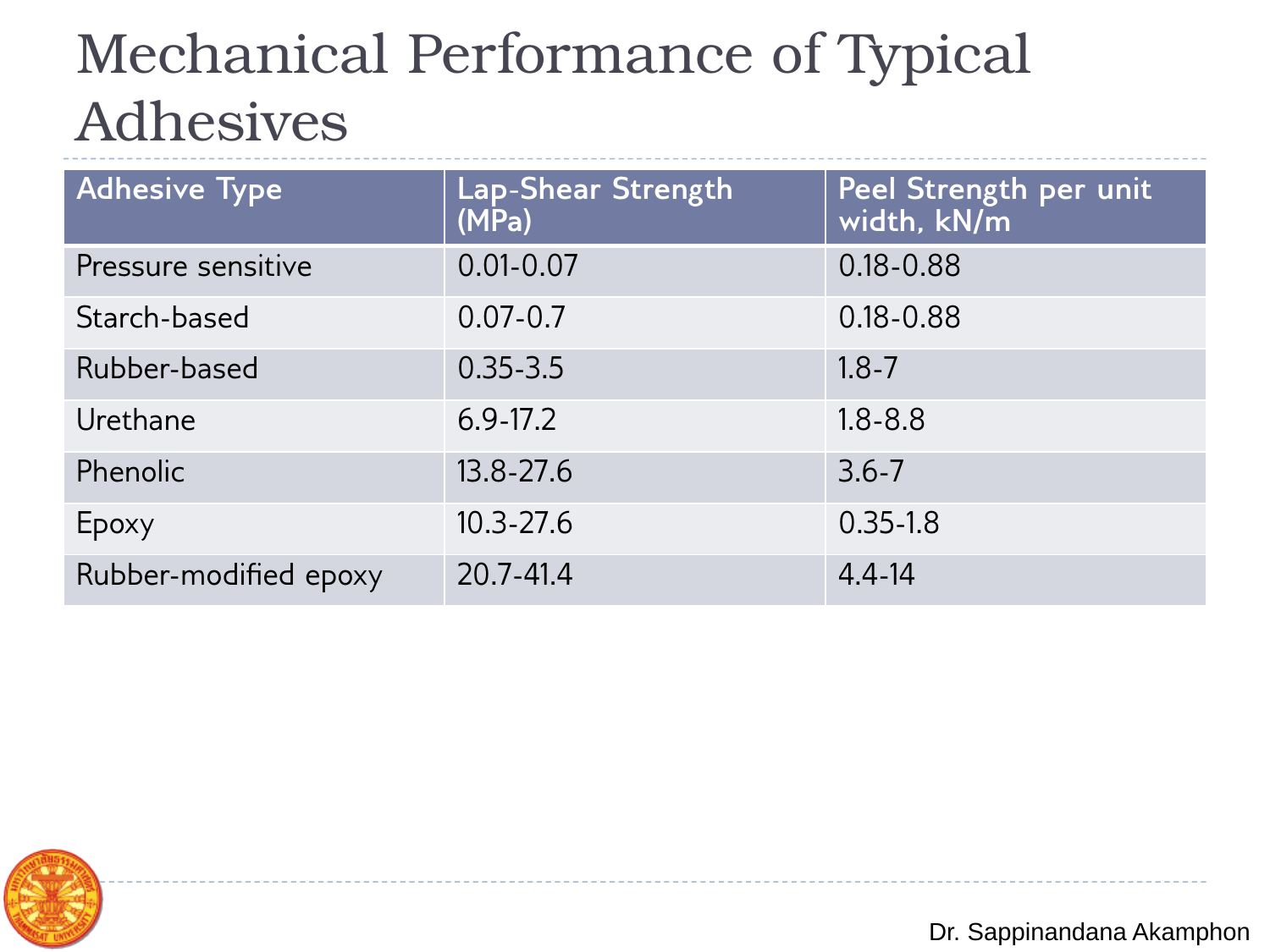

# Mechanical Performance of Typical Adhesives
| Adhesive Type | Lap-Shear Strength (MPa) | Peel Strength per unit width, kN/m |
| --- | --- | --- |
| Pressure sensitive | 0.01-0.07 | 0.18-0.88 |
| Starch-based | 0.07-0.7 | 0.18-0.88 |
| Rubber-based | 0.35-3.5 | 1.8-7 |
| Urethane | 6.9-17.2 | 1.8-8.8 |
| Phenolic | 13.8-27.6 | 3.6-7 |
| Epoxy | 10.3-27.6 | 0.35-1.8 |
| Rubber-modified epoxy | 20.7-41.4 | 4.4-14 |